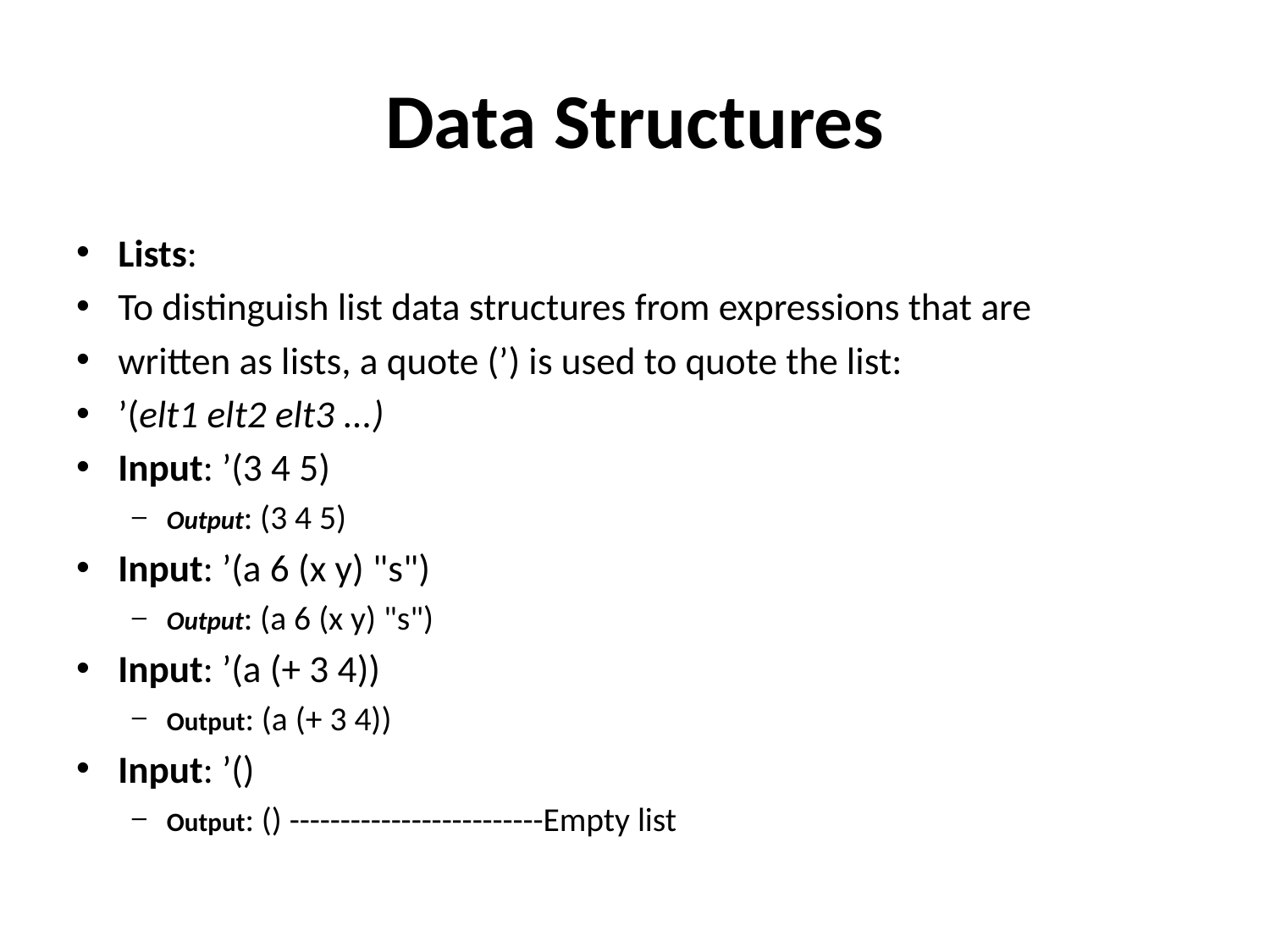

# Data Structures
Lists:
To distinguish list data structures from expressions that are
written as lists, a quote (’) is used to quote the list:
’(elt1 elt2 elt3 ...)
Input: ’(3 4 5)
Output: (3 4 5)
Input: ’(a 6 (x y) "s")
Output: (a 6 (x y) "s")
Input: ’(a (+ 3 4))
Output: (a (+ 3 4))
Input: ’()
Output: () -------------------------Empty list